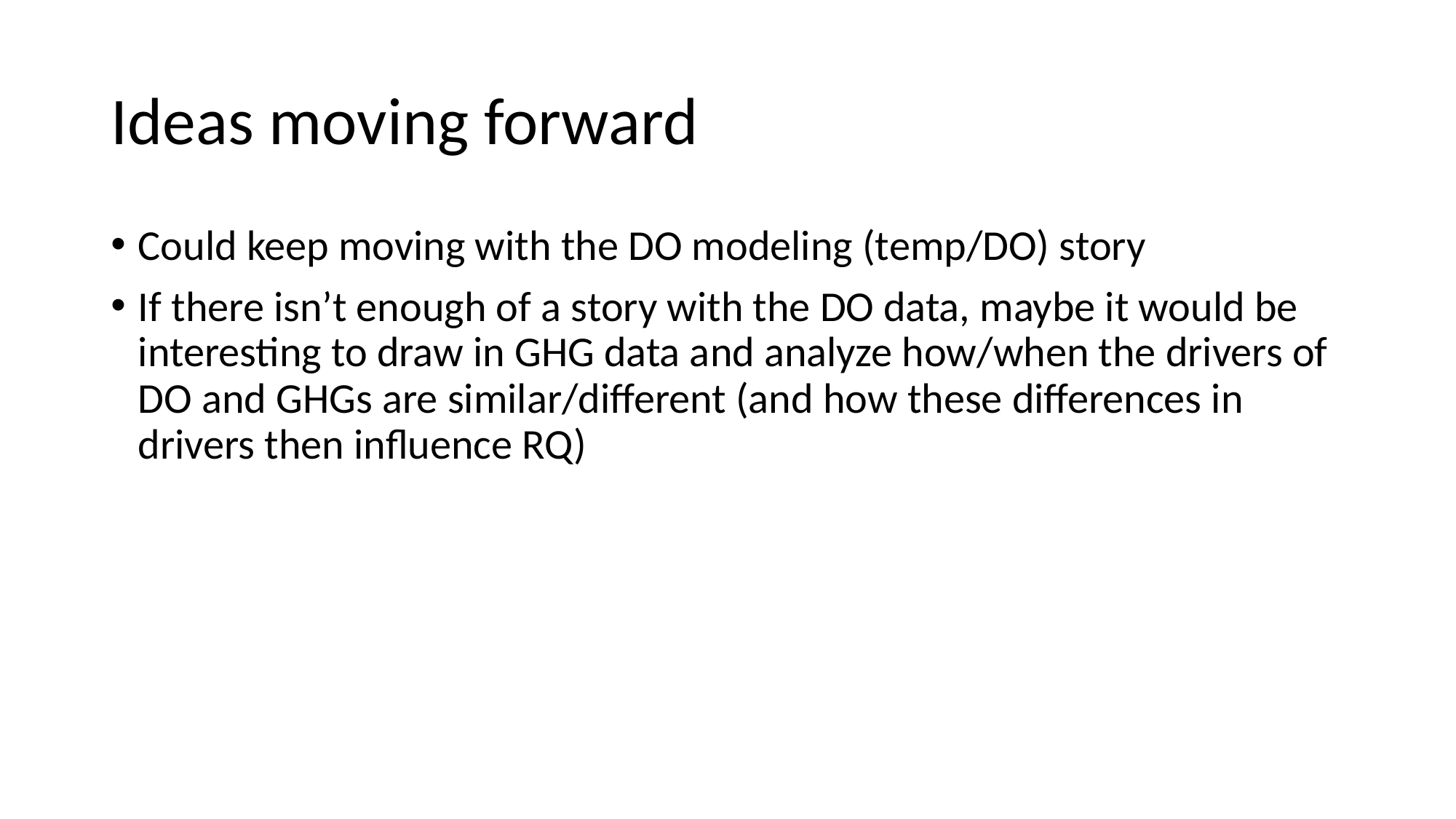

# Ideas moving forward
Could keep moving with the DO modeling (temp/DO) story
If there isn’t enough of a story with the DO data, maybe it would be interesting to draw in GHG data and analyze how/when the drivers of DO and GHGs are similar/different (and how these differences in drivers then influence RQ)